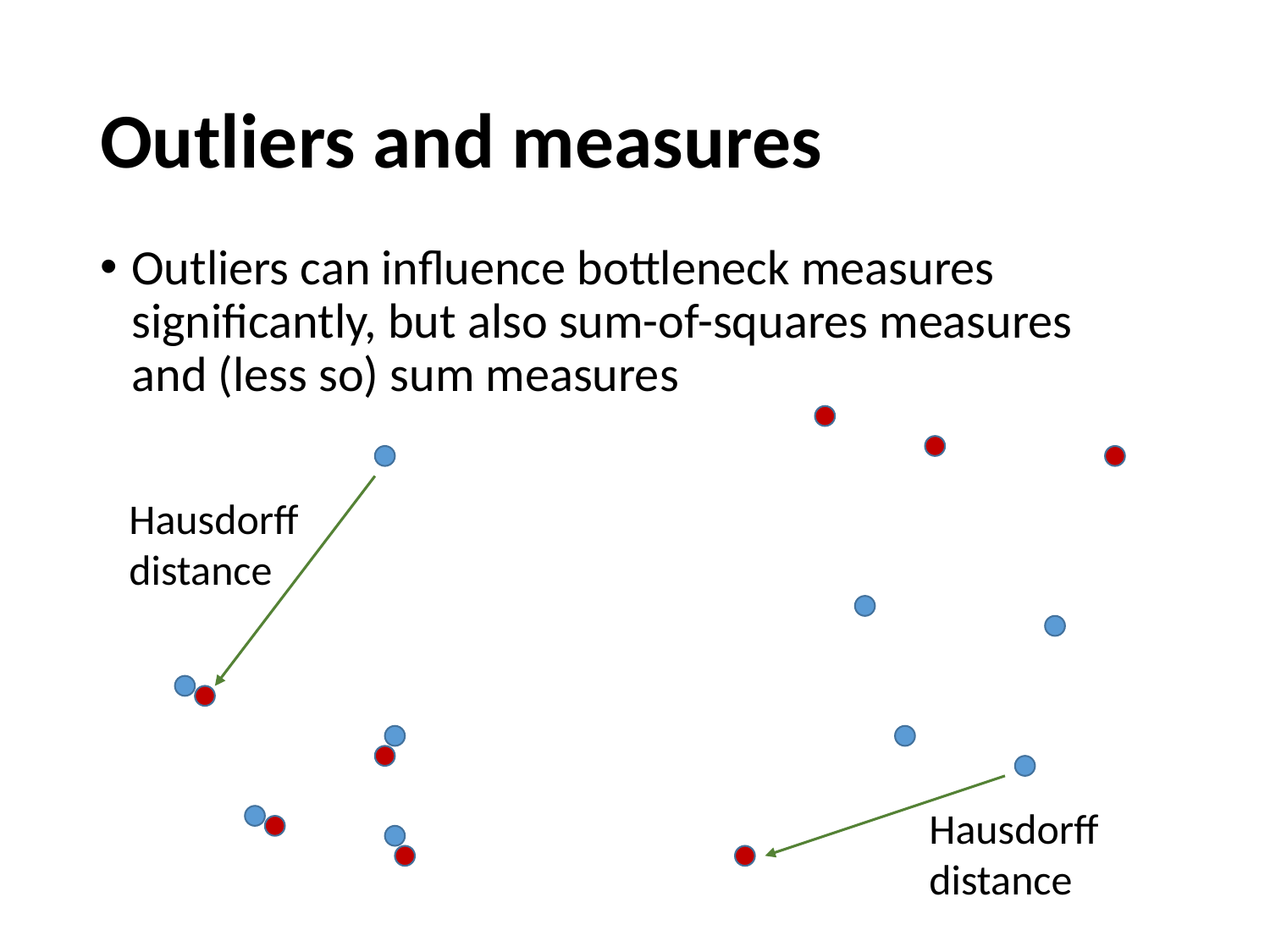

# Outliers and measures
Outliers can influence bottleneck measures significantly, but also sum-of-squares measures and (less so) sum measures

Hausdorff
distance

Hausdorff
distance